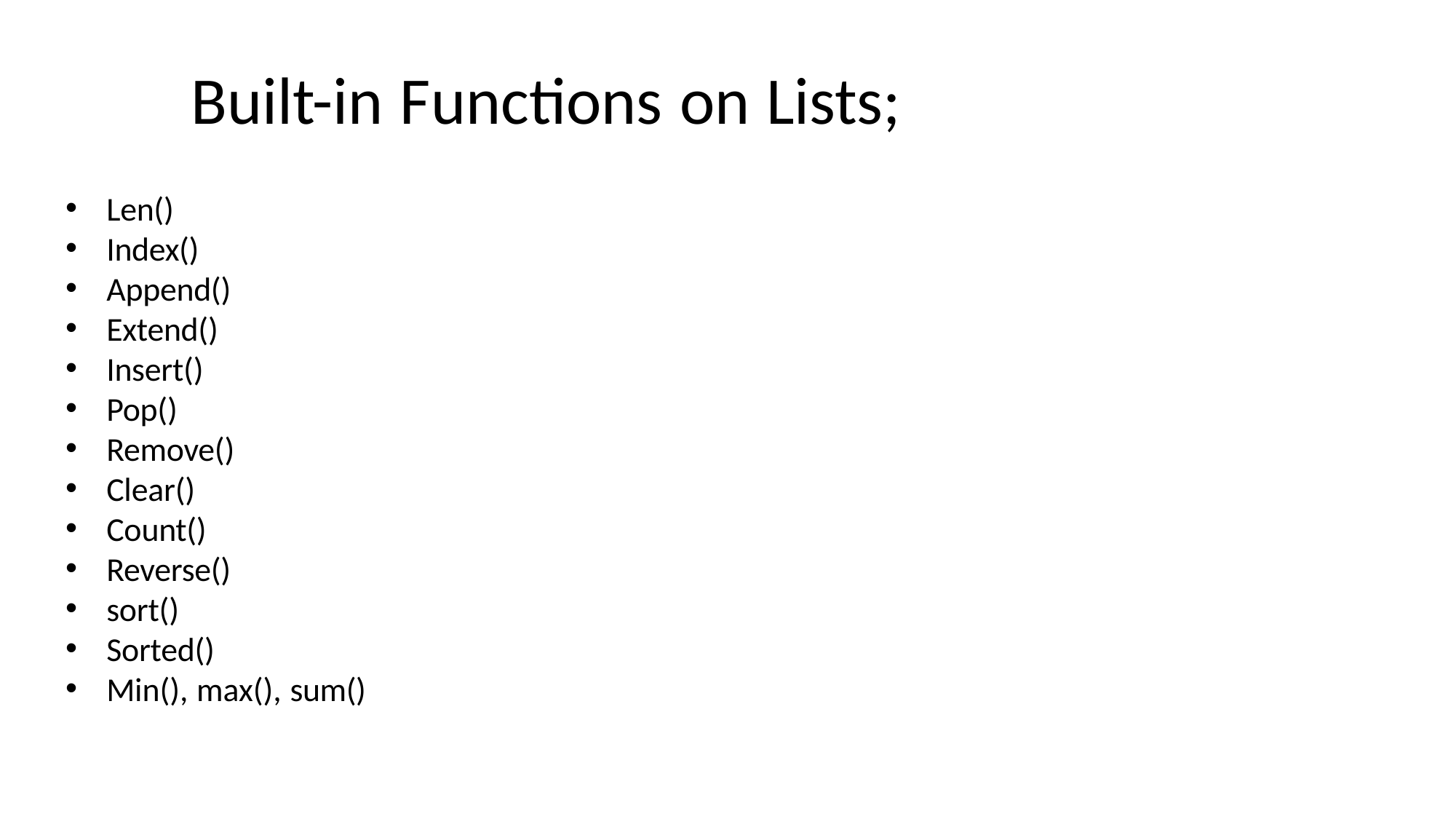

# Built-in Functions on Lists;
Len()
Index()
Append()
Extend()
Insert()
Pop()
Remove()
Clear()
Count()
Reverse()
sort()
Sorted()
Min(), max(), sum()